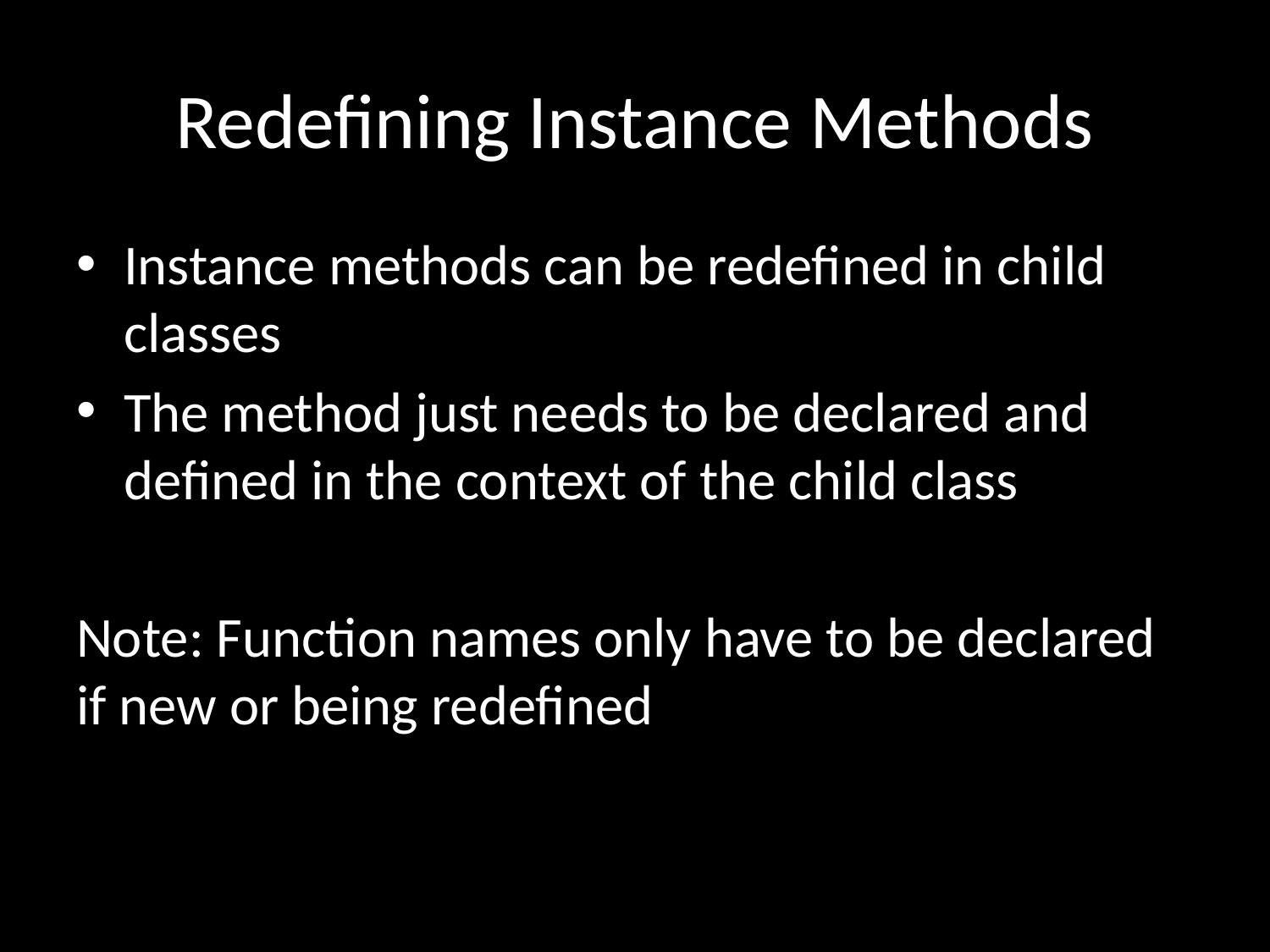

# Redefining Instance Methods
Instance methods can be redefined in child classes
The method just needs to be declared and defined in the context of the child class

Note: Function names only have to be declared if new or being redefined